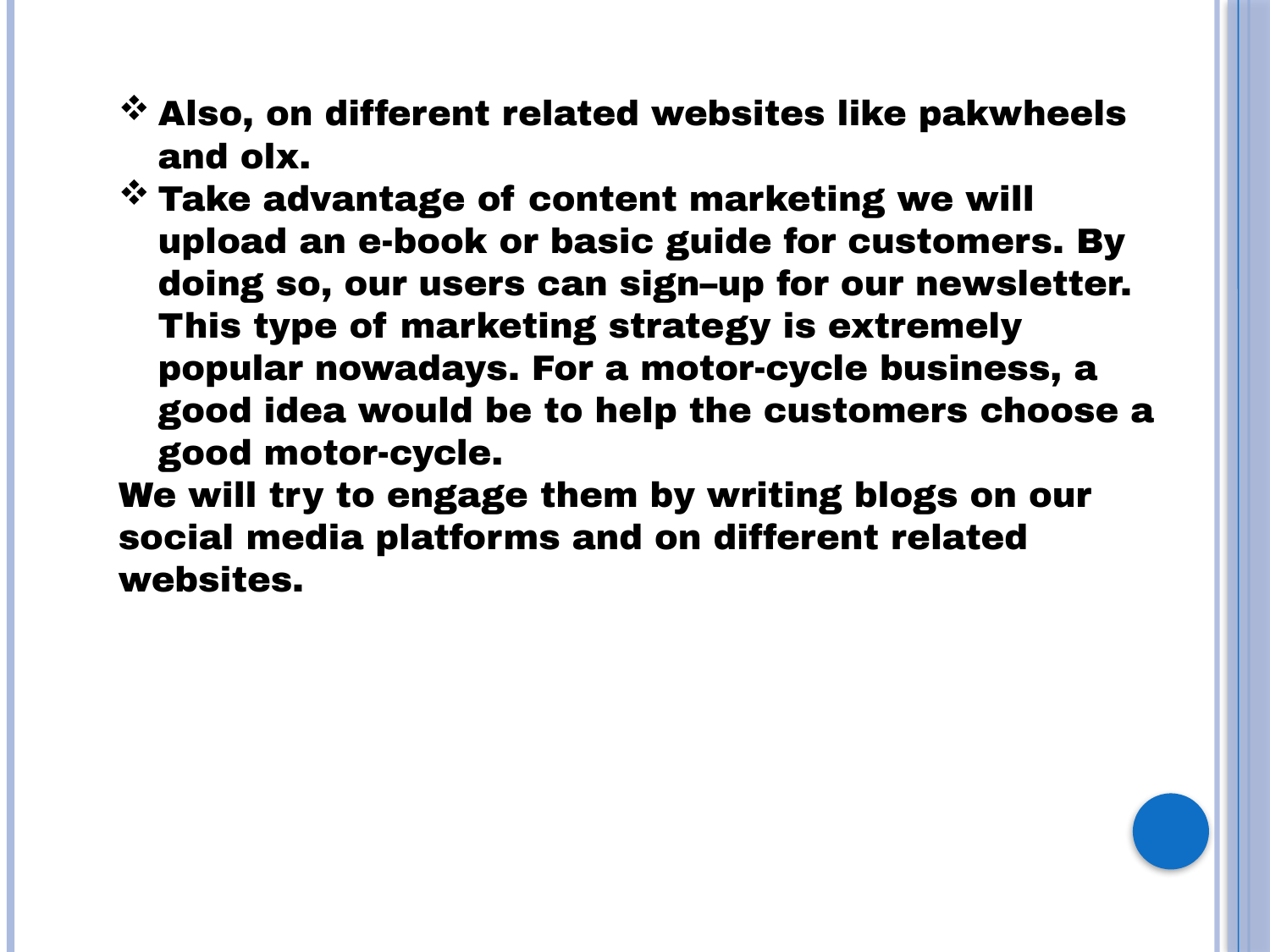

Also, on different related websites like pakwheels and olx.
Take advantage of content marketing we will upload an e-book or basic guide for customers. By doing so, our users can sign–up for our newsletter. This type of marketing strategy is extremely popular nowadays. For a motor-cycle business, a good idea would be to help the customers choose a good motor-cycle.
We will try to engage them by writing blogs on our social media platforms and on different related websites.